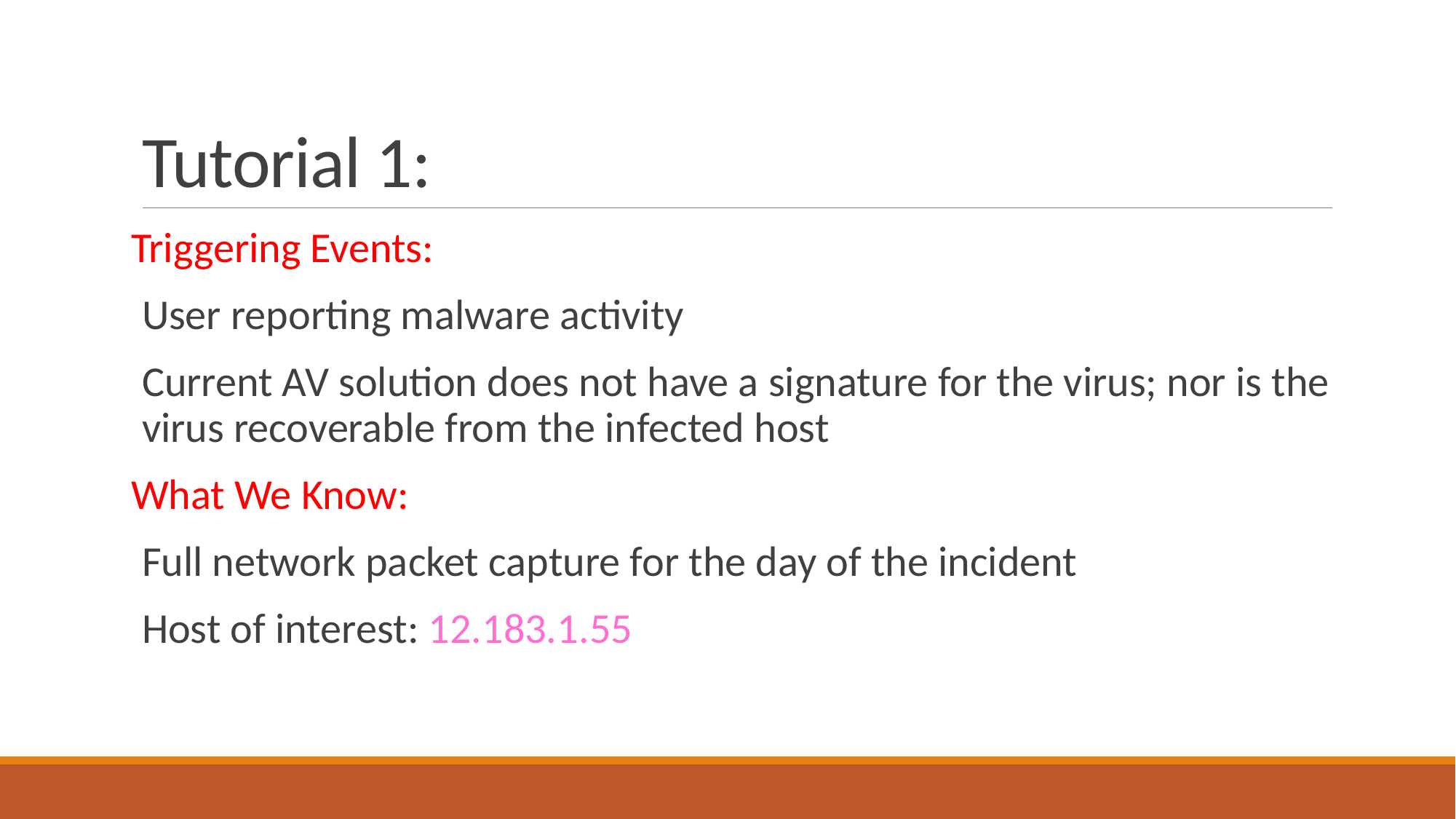

# Tutorial 1:
Triggering Events:
User reporting malware activity
Current AV solution does not have a signature for the virus; nor is the virus recoverable from the infected host
What We Know:
Full network packet capture for the day of the incident
Host of interest: 12.183.1.55